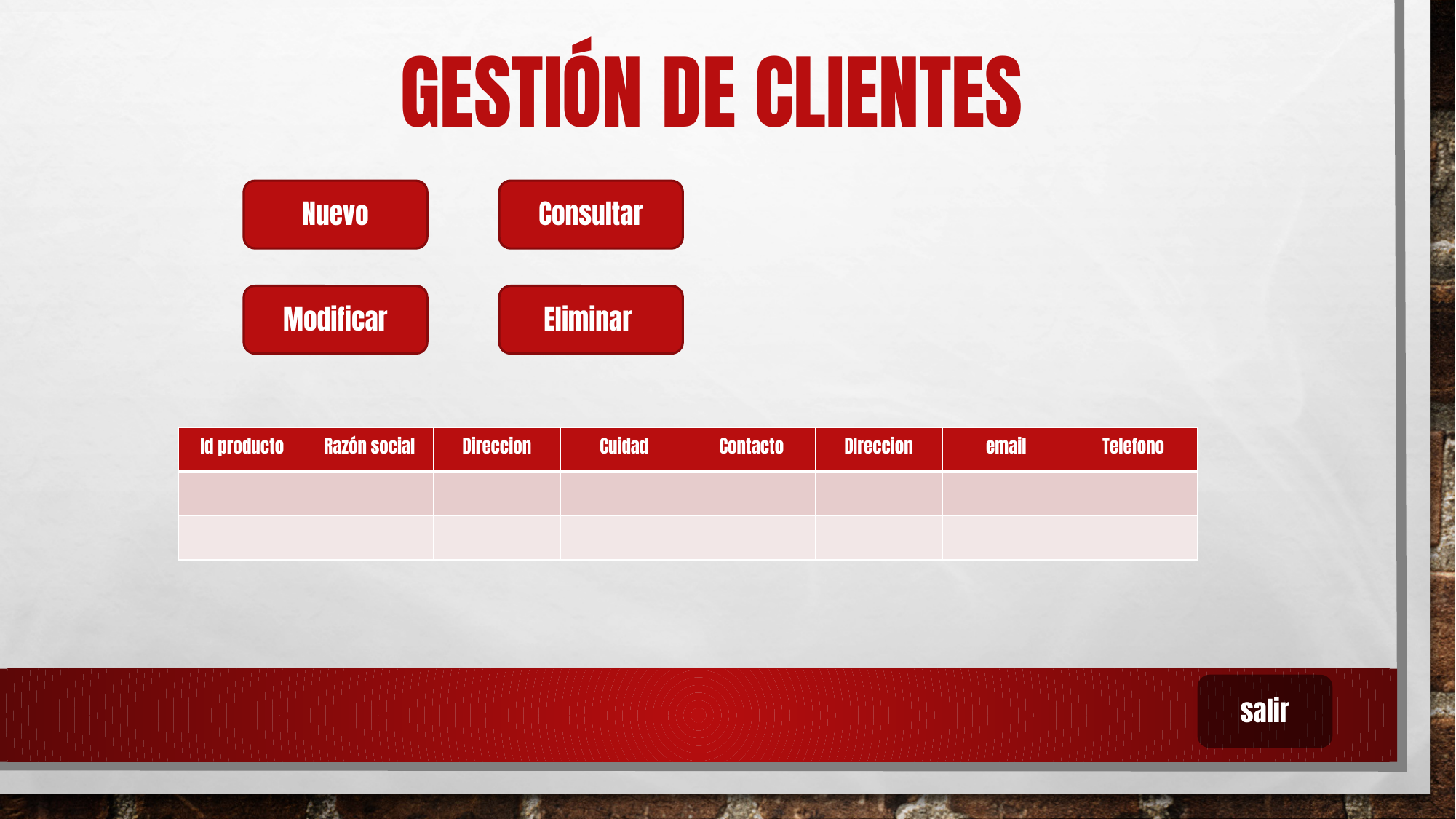

# Gestión de clientes
Nuevo
Consultar
Modificar
Eliminar
| Id producto | Razón social | Direccion | Cuidad | Contacto | DIreccion | email | Telefono |
| --- | --- | --- | --- | --- | --- | --- | --- |
|  |  |  |  |  |  |  |  |
|  |  |  |  |  |  |  |  |
salir